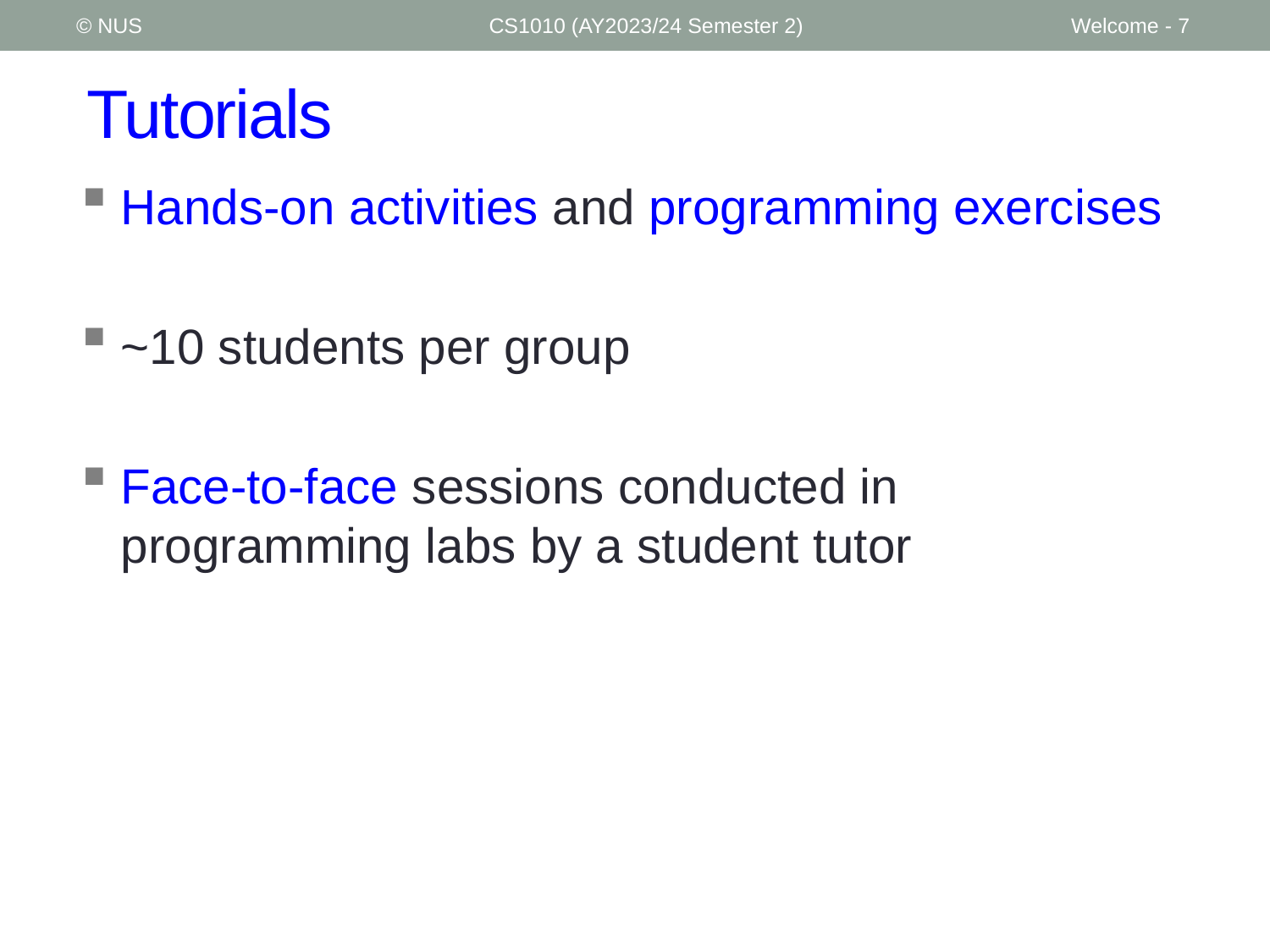

© NUS
CS1010 (AY2023/24 Semester 2)
Welcome - 7
# Tutorials
Hands-on activities and programming exercises

~10 students per group

Face-to-face sessions conducted in programming labs by a student tutor